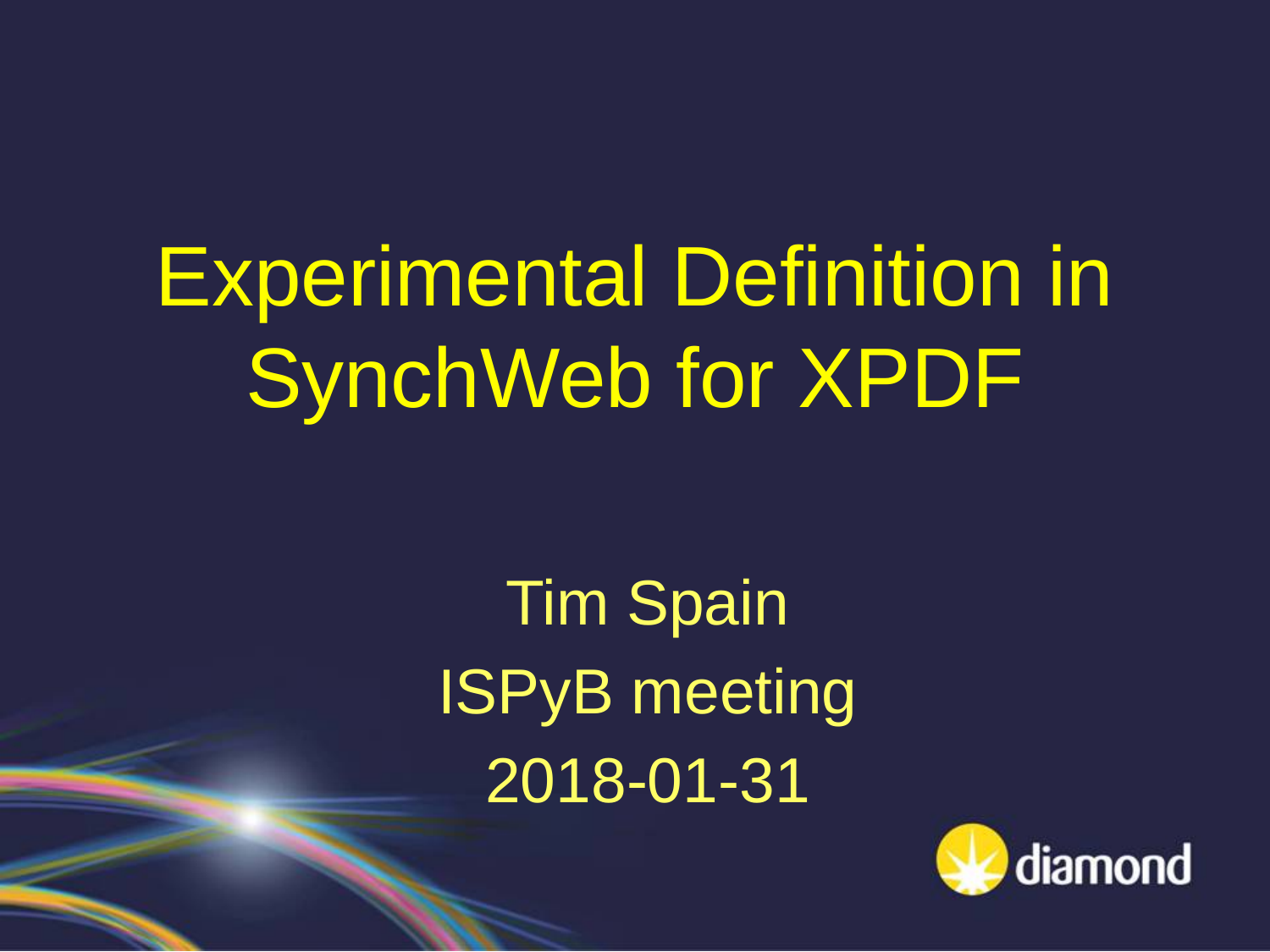

# Experimental Definition in SynchWeb for XPDF

Tim Spain
ISPyB meeting
2018-01-31